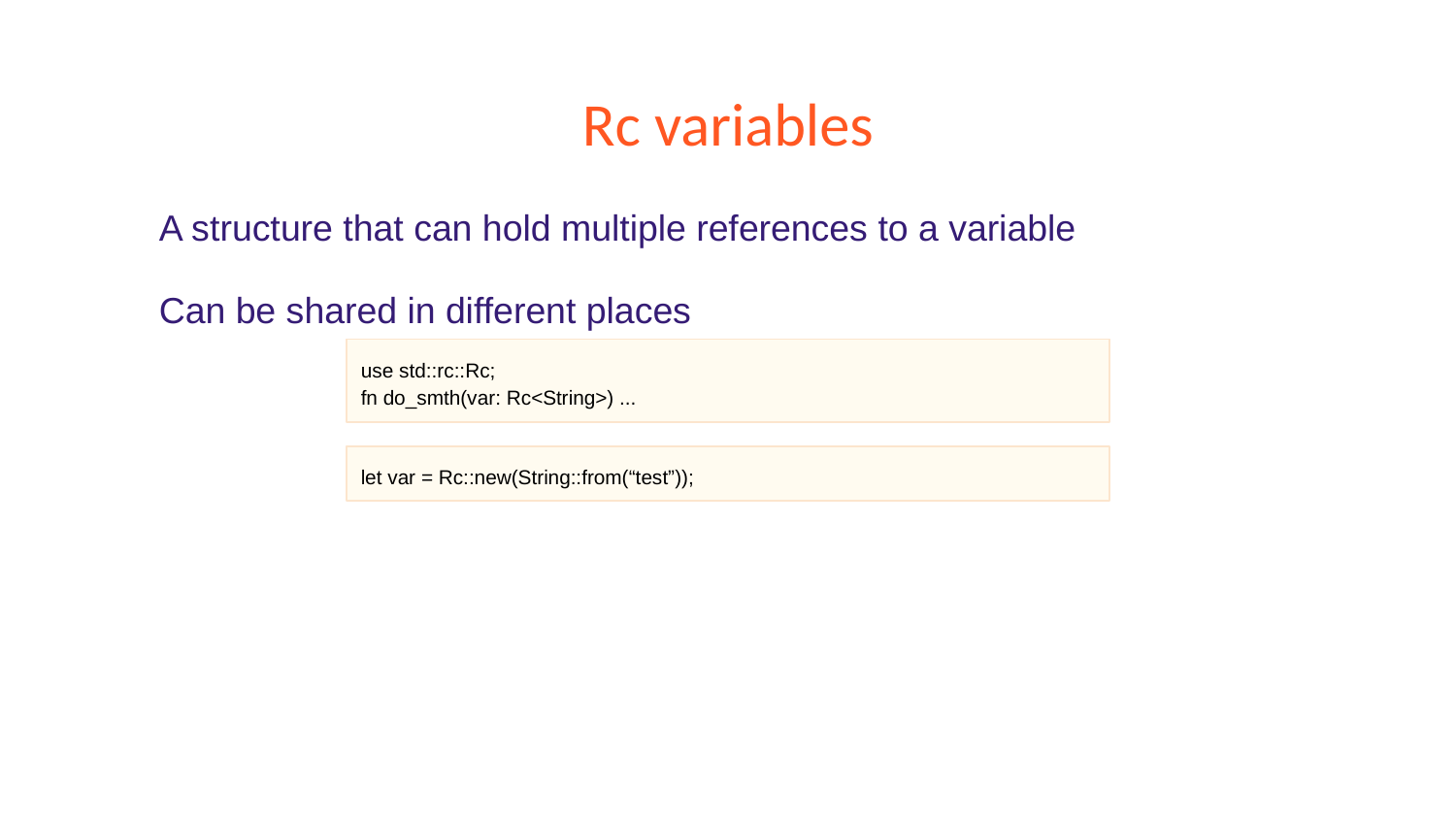

# Rc variables
A structure that can hold multiple references to a variable
Can be shared in different places

use std::rc::Rc;
fn do_smth(var: Rc<String>) ...
let var = Rc::new(String::from(“test”));